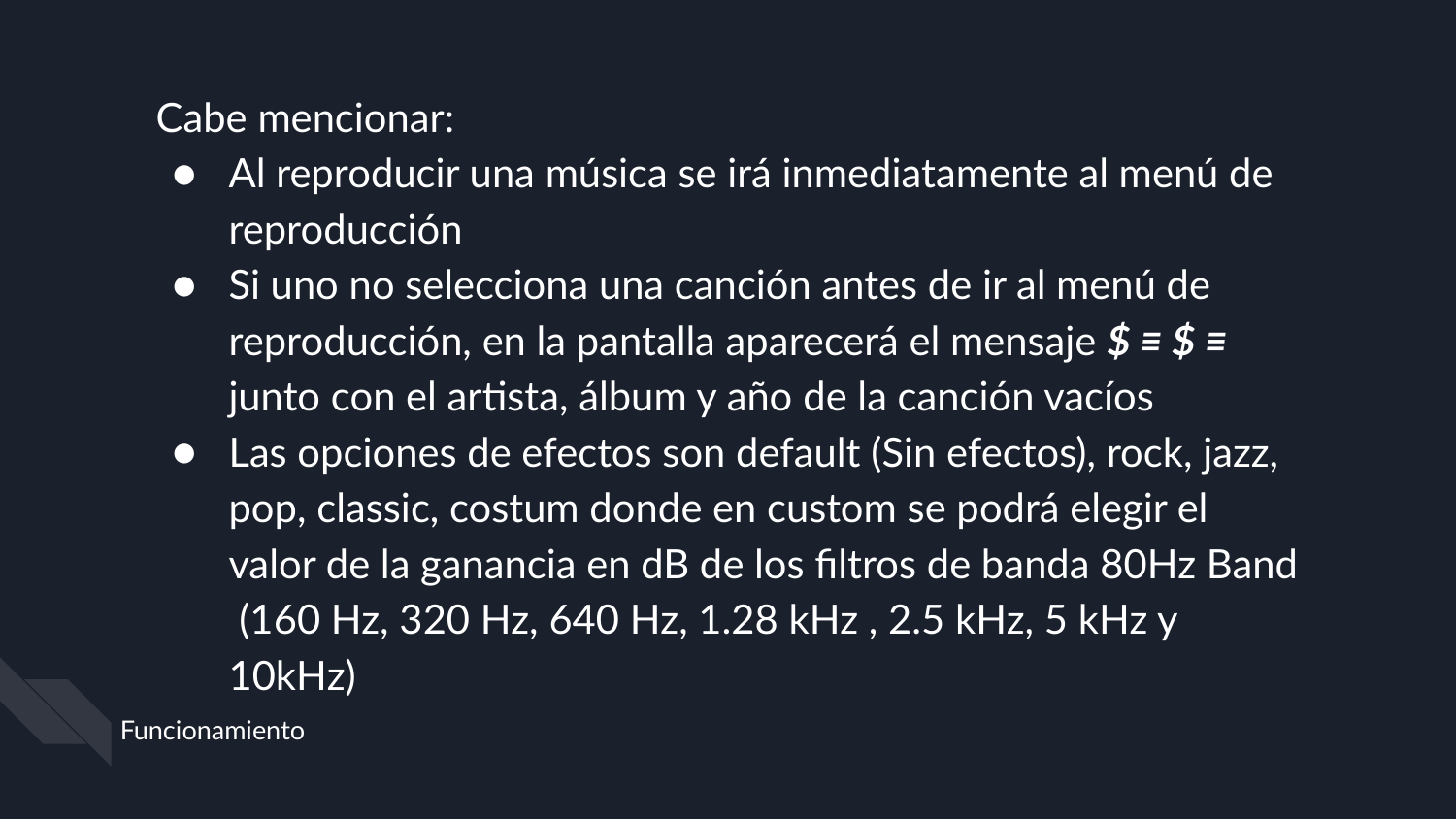

Cabe mencionar:
Al reproducir una música se irá inmediatamente al menú de reproducción
Si uno no selecciona una canción antes de ir al menú de reproducción, en la pantalla aparecerá el mensaje $ ≡ $ ≡  junto con el artista, álbum y año de la canción vacíos
Las opciones de efectos son default (Sin efectos), rock, jazz, pop, classic, costum donde en custom se podrá elegir el valor de la ganancia en dB de los filtros de banda 80Hz Band  (160 Hz, 320 Hz, 640 Hz, 1.28 kHz , 2.5 kHz, 5 kHz y 10kHz)
Funcionamiento